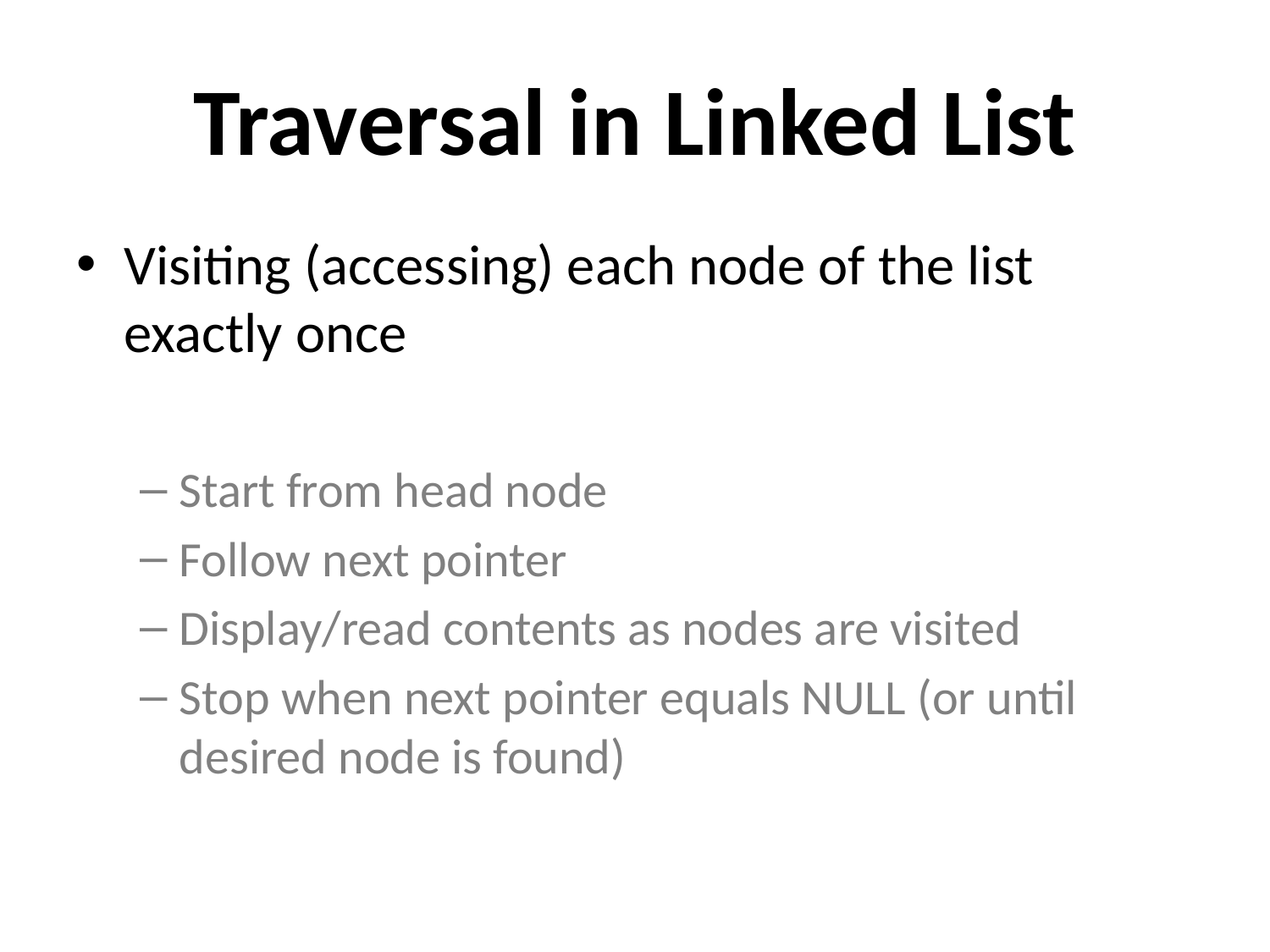

# Traversal in Linked List
Visiting (accessing) each node of the list exactly once

Start from head node
Follow next pointer
Display/read contents as nodes are visited
Stop when next pointer equals NULL (or until desired node is found)